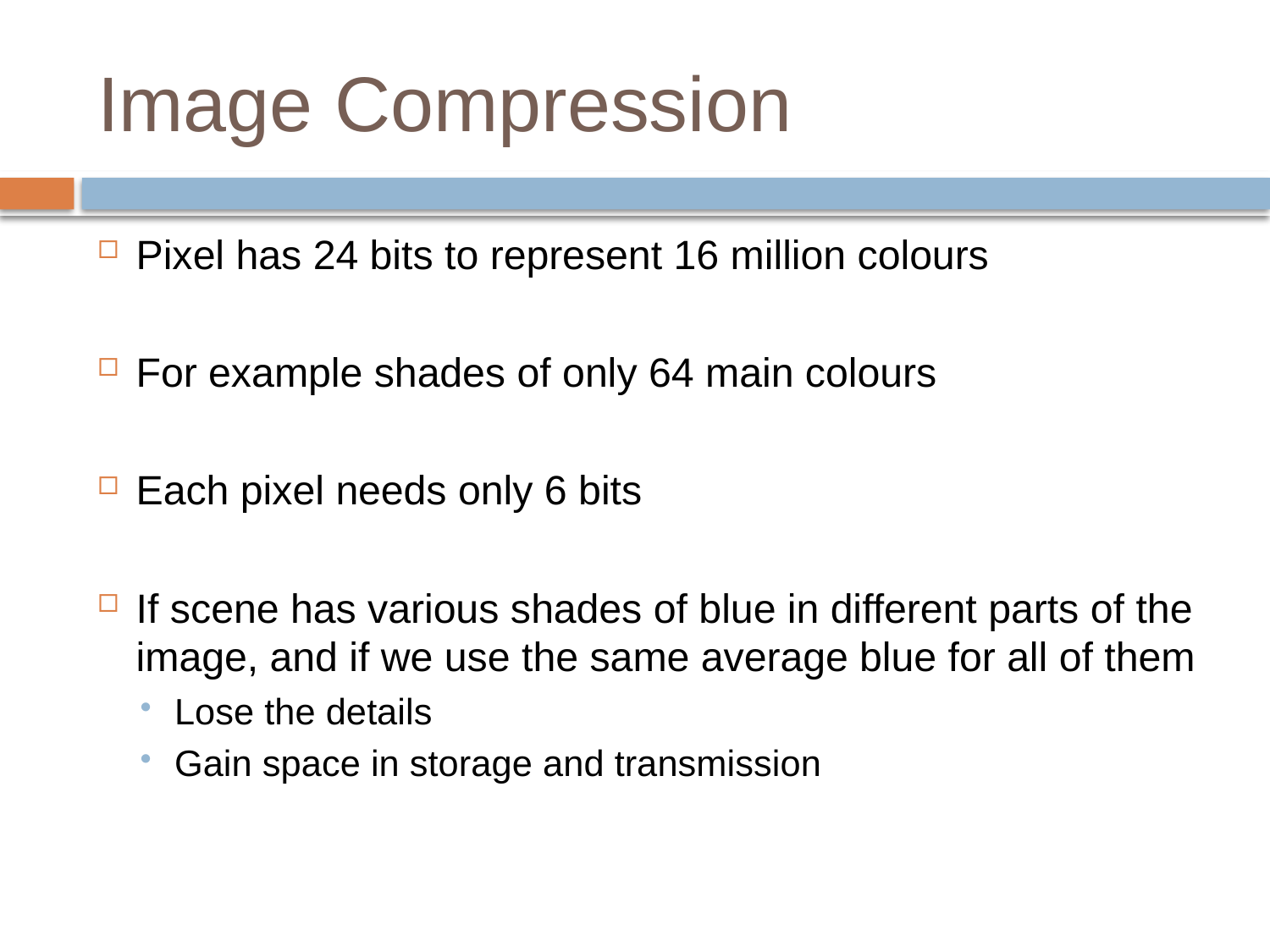

# Image Compression
Pixel has 24 bits to represent 16 million colours

For example shades of only 64 main colours

Each pixel needs only 6 bits

If scene has various shades of blue in different parts of the image, and if we use the same average blue for all of them
Lose the details
Gain space in storage and transmission